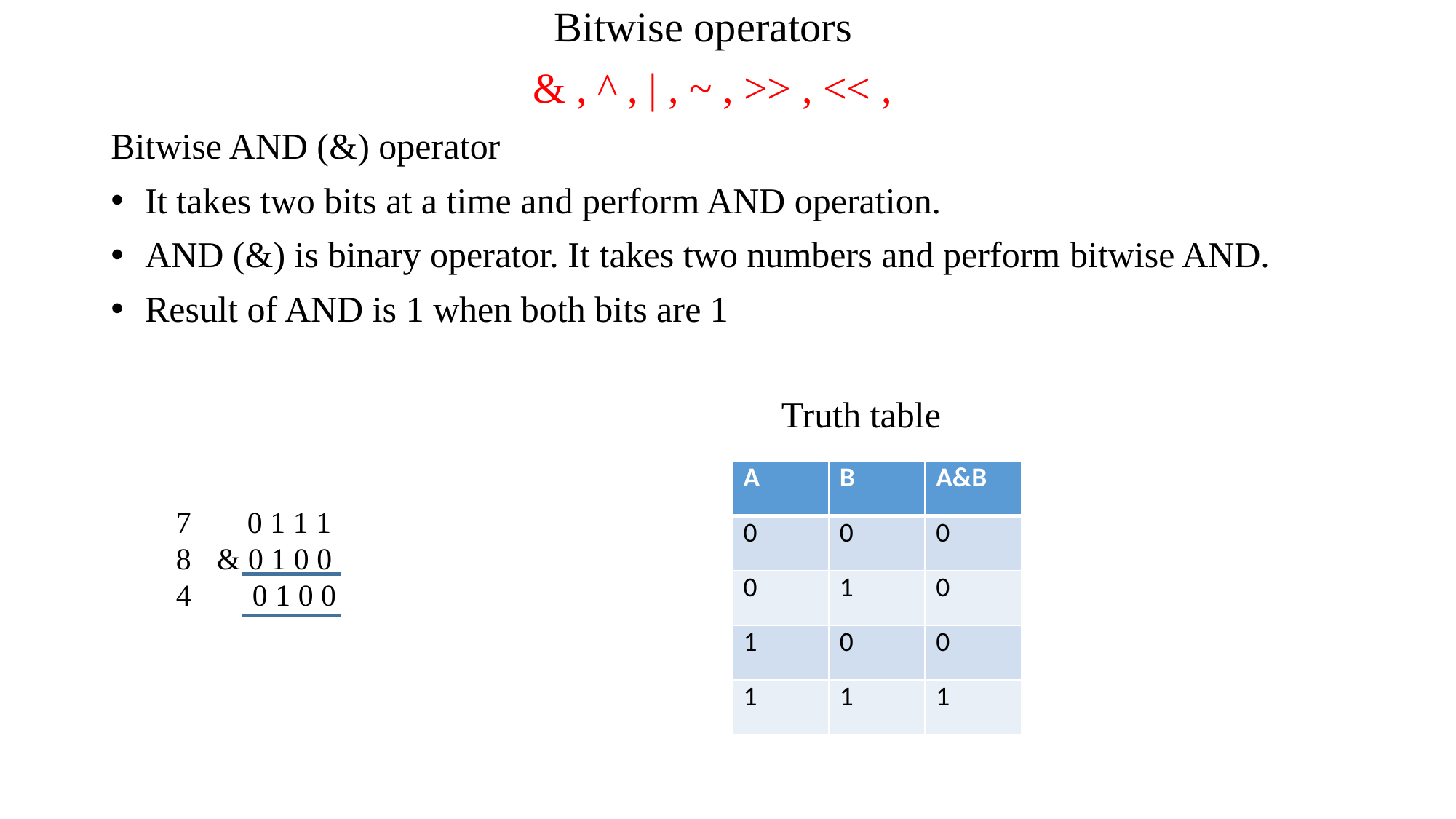

Bitwise operators
                                        & , ^ , | , ~ , >> , << ,
Bitwise AND (&) operator
It takes two bits at a time and perform AND operation.
AND (&) is binary operator. It takes two numbers and perform bitwise AND.
Result of AND is 1 when both bits are 1

Truth table

    0 1 1 1
& 0 1 0 0
4        0 1 0 0

| A | B | A&B |
| --- | --- | --- |
| 0 | 0 | 0 |
| 0 | 1 | 0 |
| 1 | 0 | 0 |
| 1 | 1 | 1 |